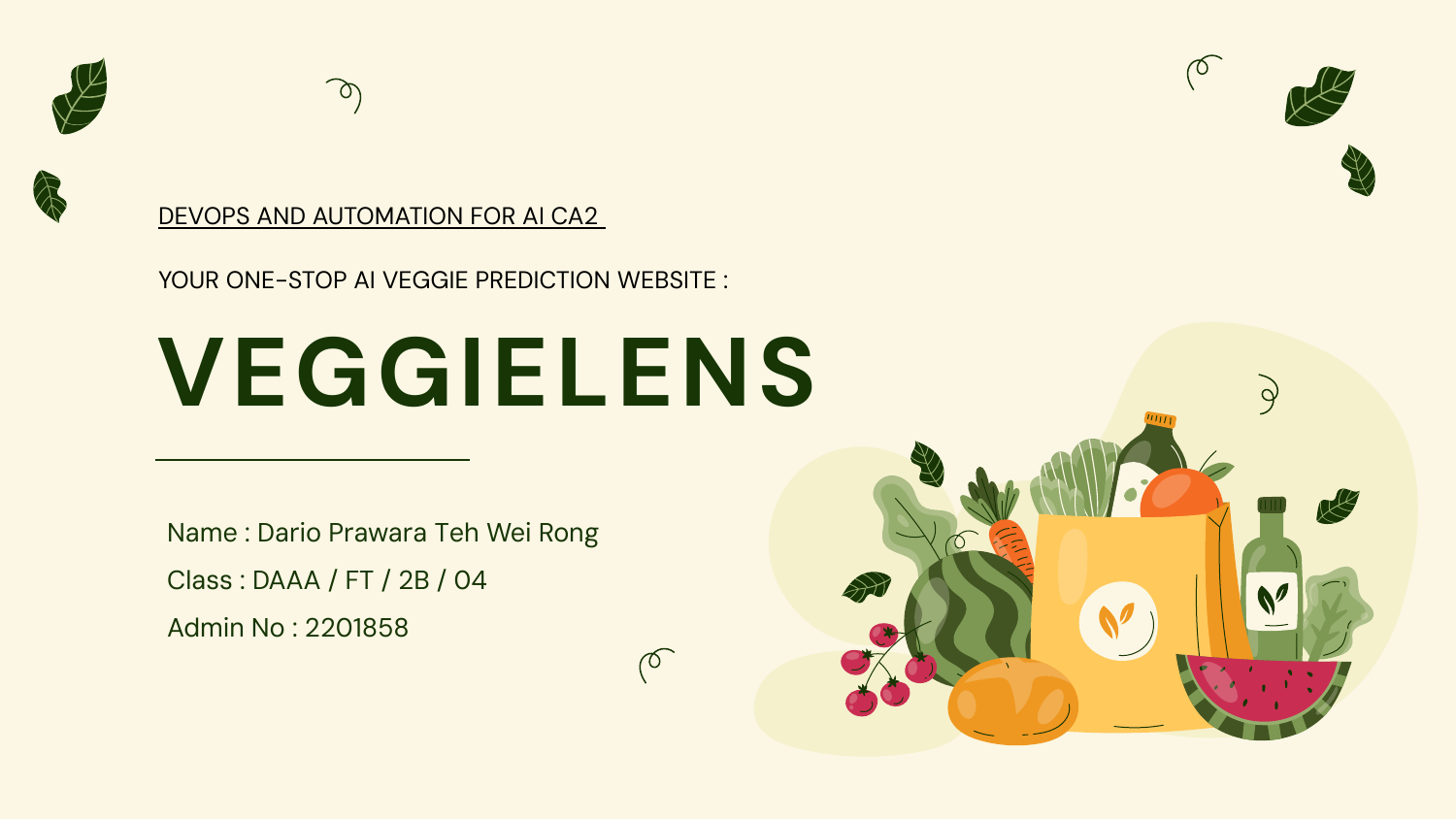

DEVOPS AND AUTOMATION FOR AI CA2
# VEGGIELENS
YOUR ONE-STOP AI VEGGIE PREDICTION WEBSITE :

Name : Dario Prawara Teh Wei Rong
Class : DAAA / FT / 2B / 04
Admin No : 2201858